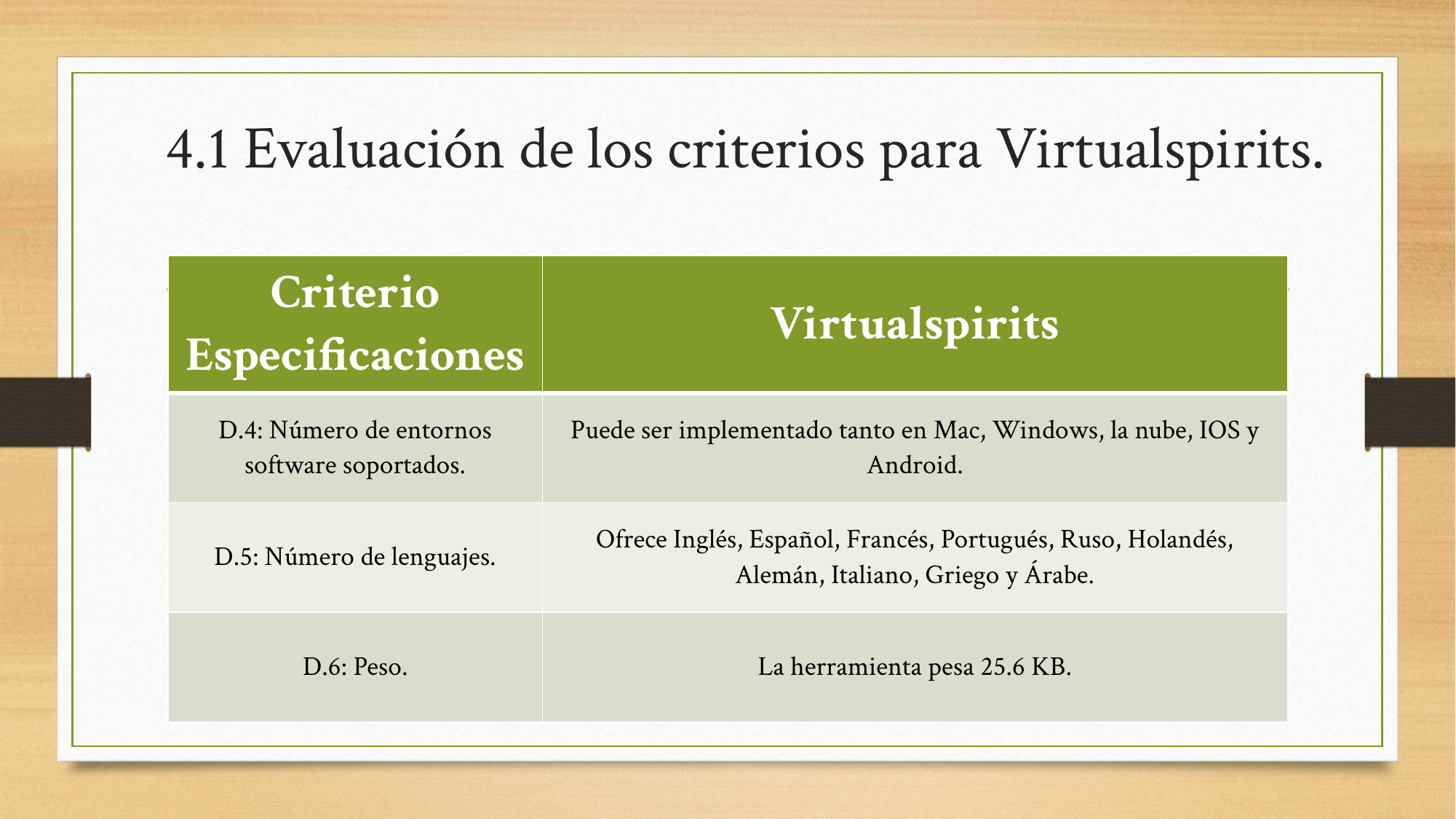

# 4.1 Evaluación de los criterios para Virtualspirits.
| Criterio Especificaciones | Virtualspirits |
| --- | --- |
| D.4: Número de entornos software soportados. | Puede ser implementado tanto en Mac, Windows, la nube, IOS y Android. |
| D.5: Número de lenguajes. | Ofrece Inglés, Español, Francés, Portugués, Ruso, Holandés, Alemán, Italiano, Griego y Árabe. |
| D.6: Peso. | La herramienta pesa 25.6 KB. |